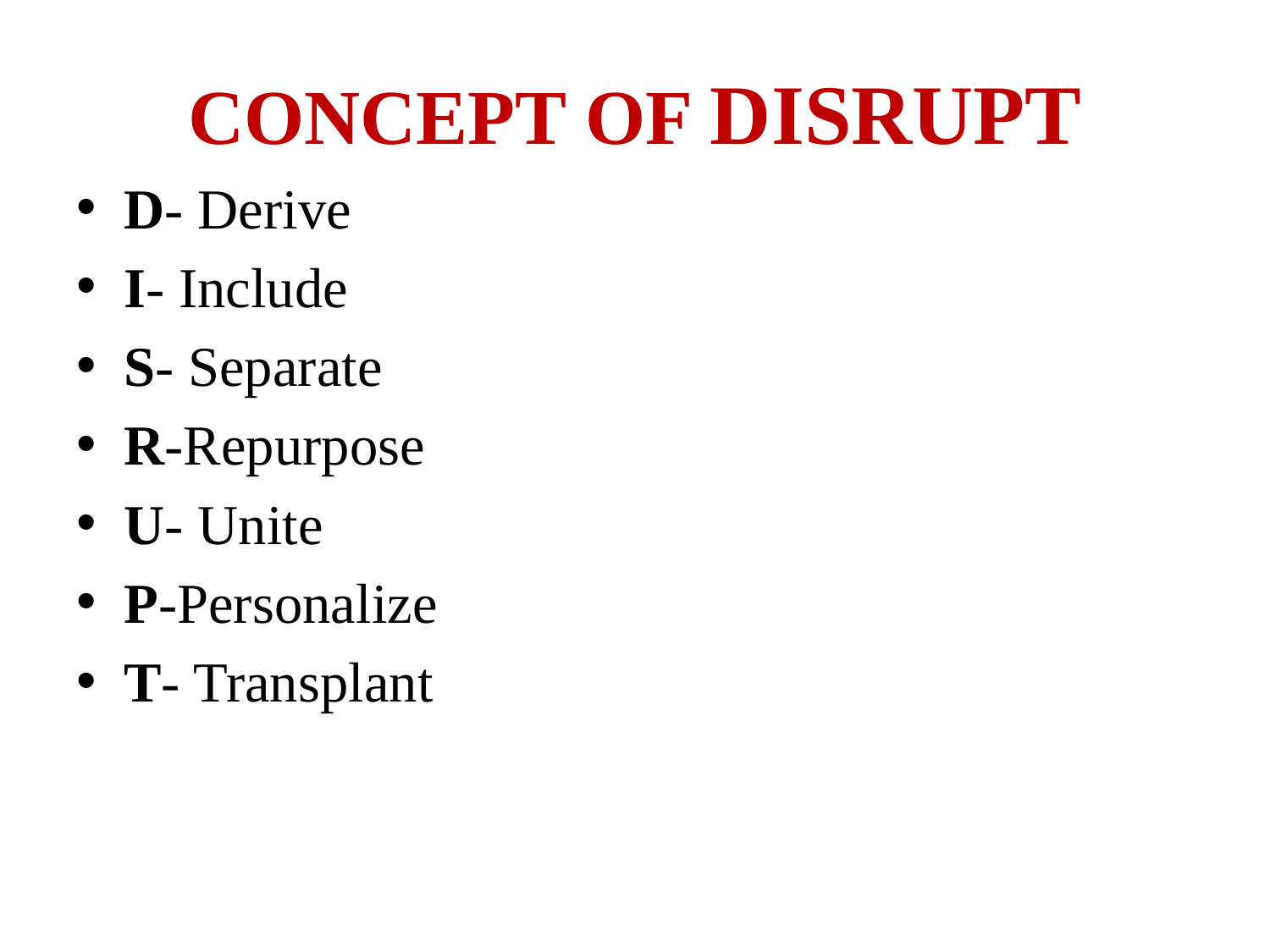

CONCEPT OF DISRUPT
D- Derive
I- Include
S- Separate
R-Repurpose
U- Unite
P-Personalize
T- Transplant